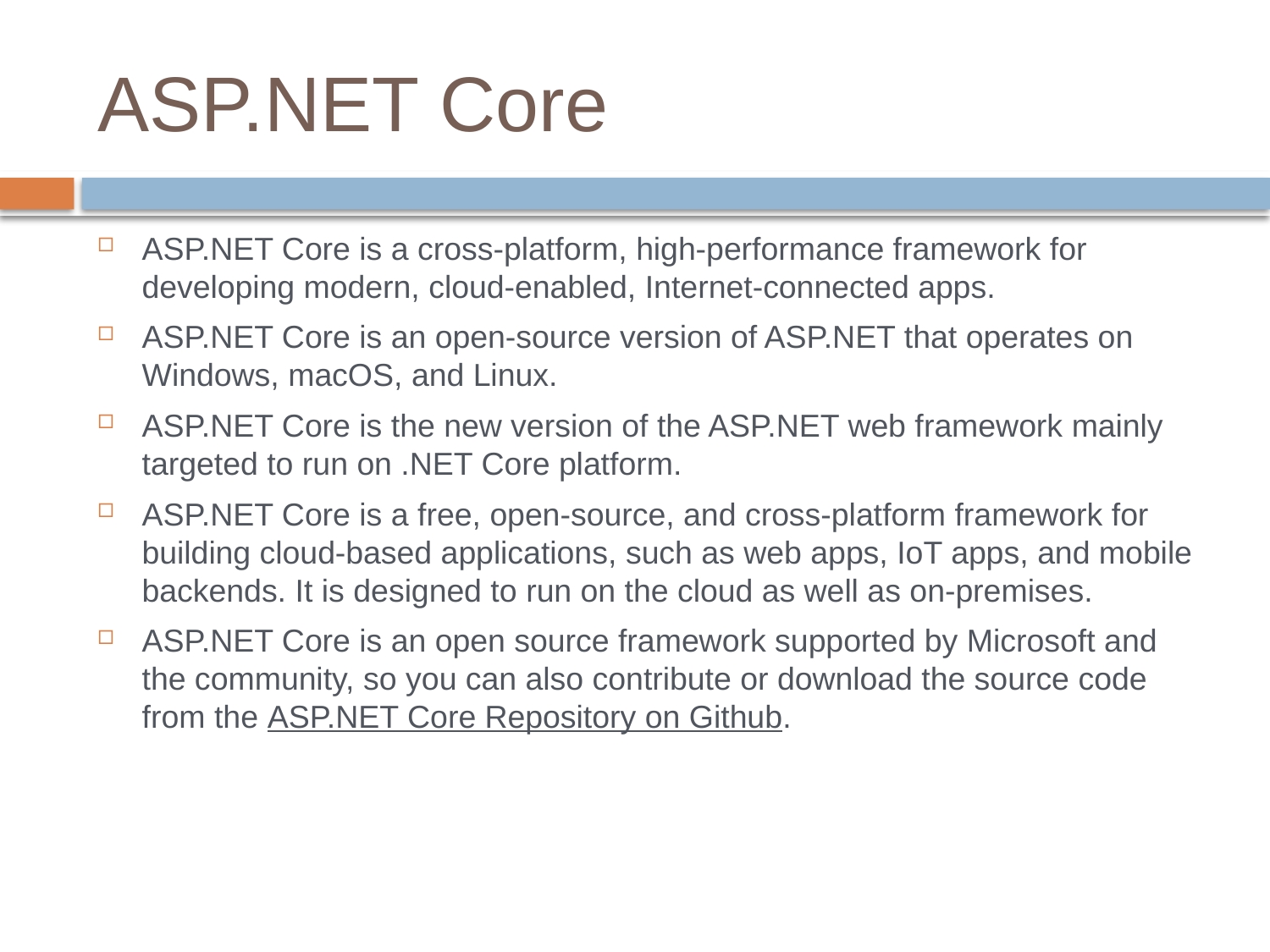

# ASP.NET Core
ASP.NET Core is a cross-platform, high-performance framework for developing modern, cloud-enabled, Internet-connected apps.
ASP.NET Core is an open-source version of ASP.NET that operates on Windows, macOS, and Linux.
ASP.NET Core is the new version of the ASP.NET web framework mainly targeted to run on .NET Core platform.
ASP.NET Core is a free, open-source, and cross-platform framework for building cloud-based applications, such as web apps, IoT apps, and mobile backends. It is designed to run on the cloud as well as on-premises.
ASP.NET Core is an open source framework supported by Microsoft and the community, so you can also contribute or download the source code from the ASP.NET Core Repository on Github.